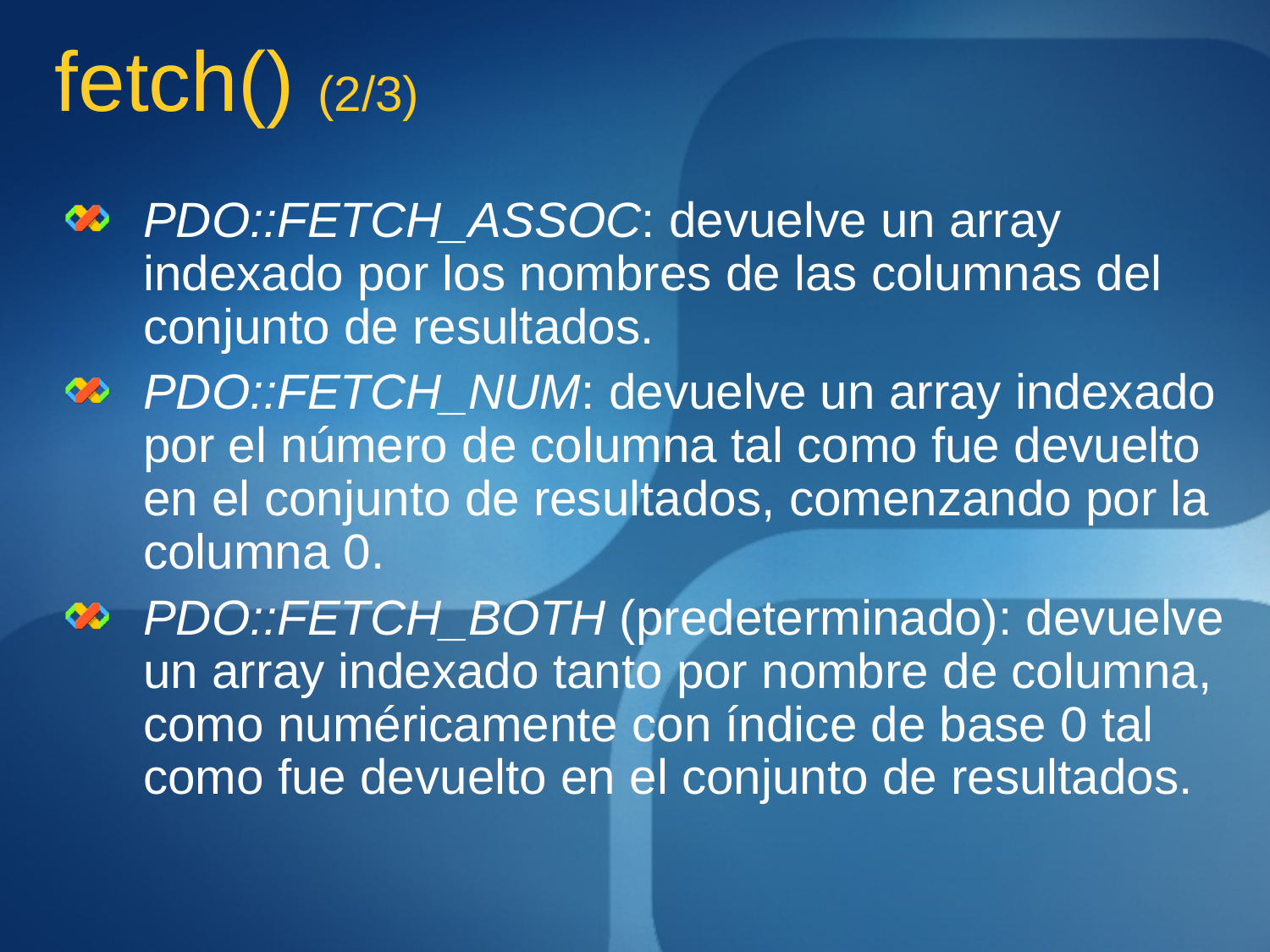

fetch() (2/3)
PDO::FETCH_ASSOC: devuelve un array indexado por los nombres de las columnas del conjunto de resultados.
PDO::FETCH_NUM: devuelve un array indexado por el número de columna tal como fue devuelto en el conjunto de resultados, comenzando por la columna 0.
PDO::FETCH_BOTH (predeterminado): devuelve un array indexado tanto por nombre de columna, como numéricamente con índice de base 0 tal como fue devuelto en el conjunto de resultados.